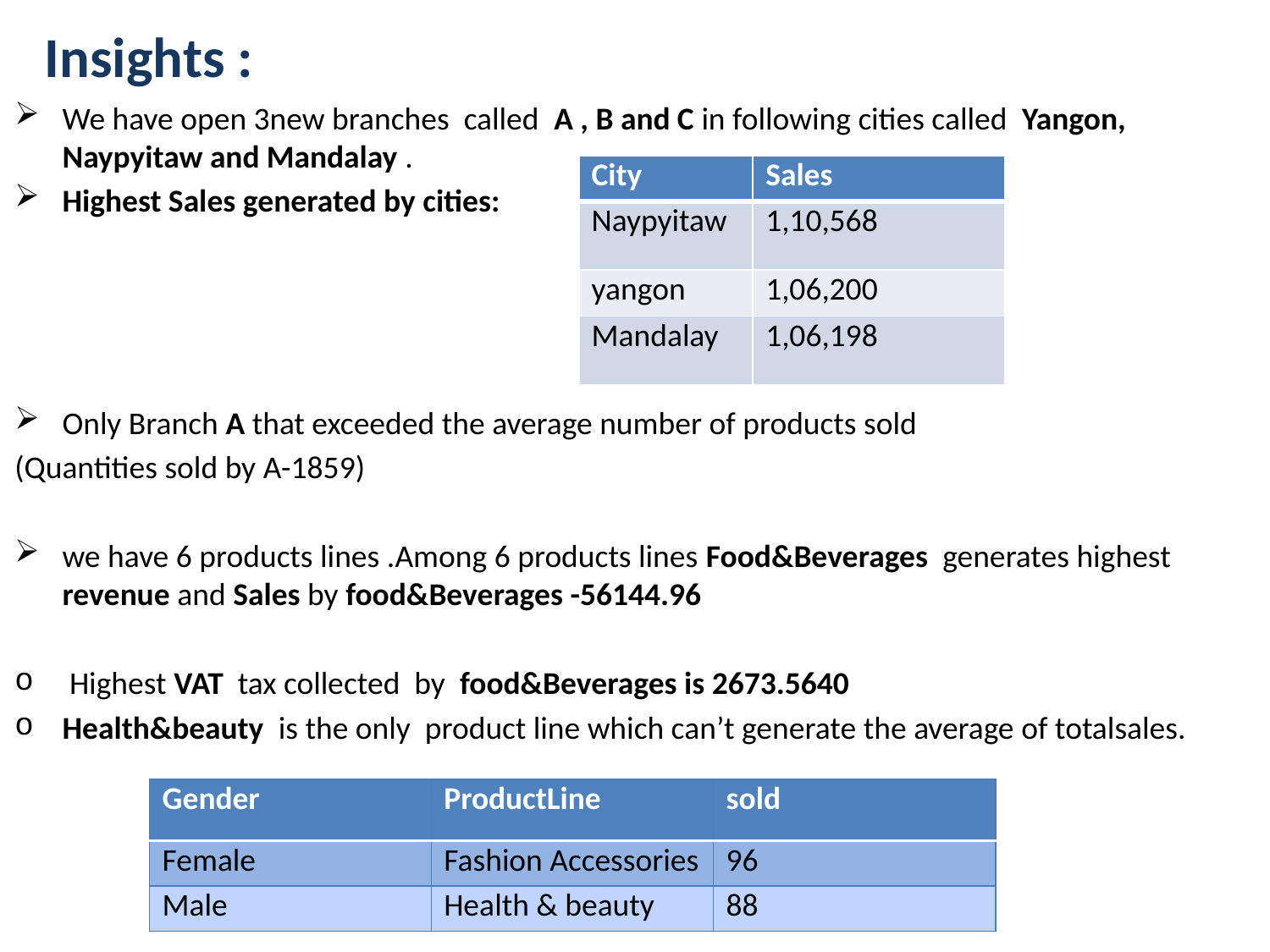

# Insights :
We have open 3new branches  called  A , B and C in following cities called  Yangon, Naypyitaw and Mandalay .
Highest Sales generated by cities:

Only Branch A that exceeded the average number of products sold
(Quantities sold by A-1859)

we have 6 products lines .Among 6 products lines Food&Beverages  generates highest revenue and Sales by food&Beverages -56144.96

 Highest VAT  tax collected  by  food&Beverages is 2673.5640
Health&beauty  is the only  product line which can’t generate the average of totalsales.

| City | Sales |
| --- | --- |
| Naypyitaw | 1,10,568 |
| yangon | 1,06,200 |
| Mandalay | 1,06,198 |
| Gender | ProductLine | sold |
| --- | --- | --- |
| Female | Fashion Accessories | 96 |
| Male | Health & beauty | 88 |